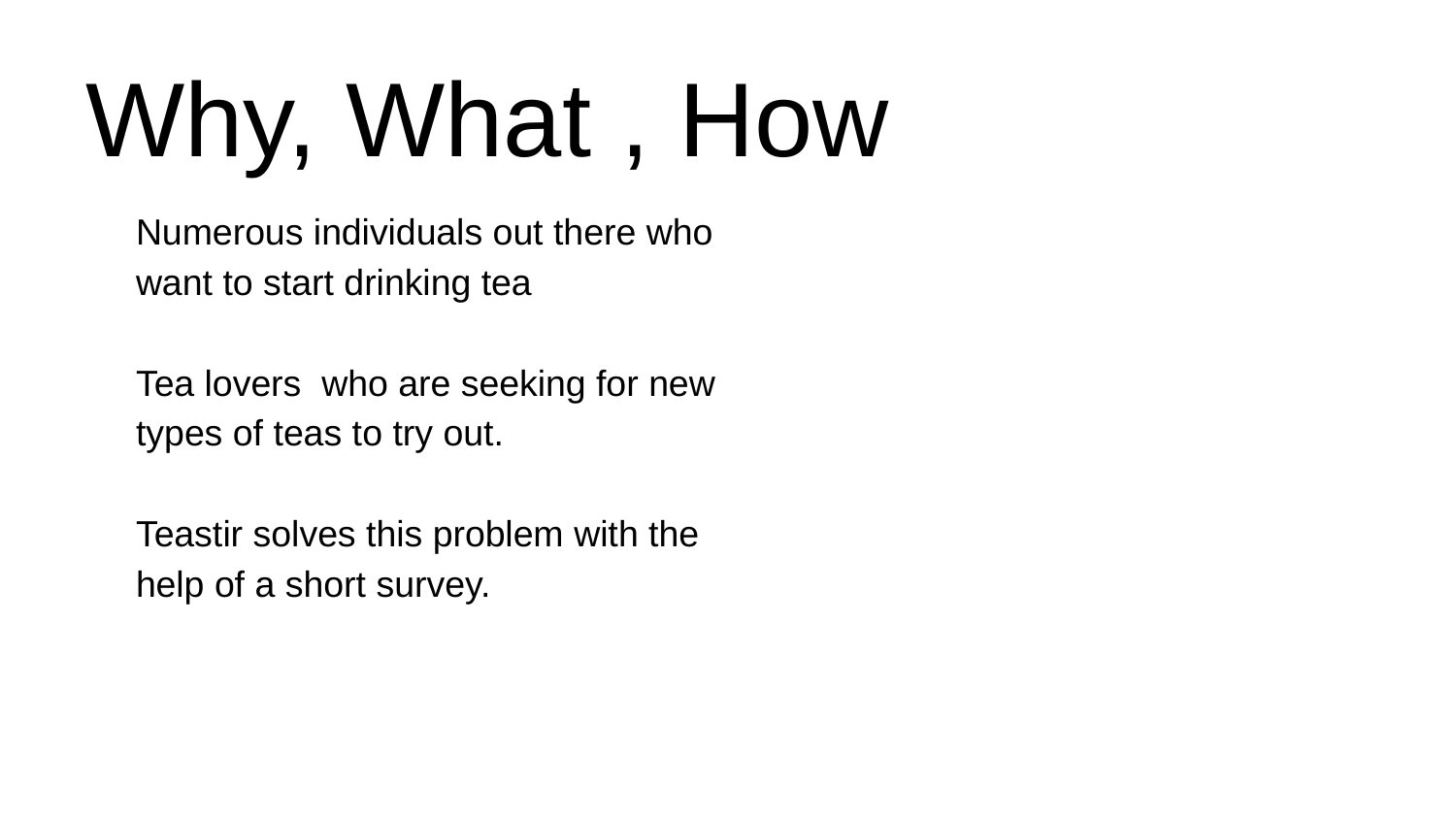

# Why, What , How
Numerous individuals out there who want to start drinking tea

Tea lovers  who are seeking for new types of teas to try out.

Teastir solves this problem with the help of a short survey.